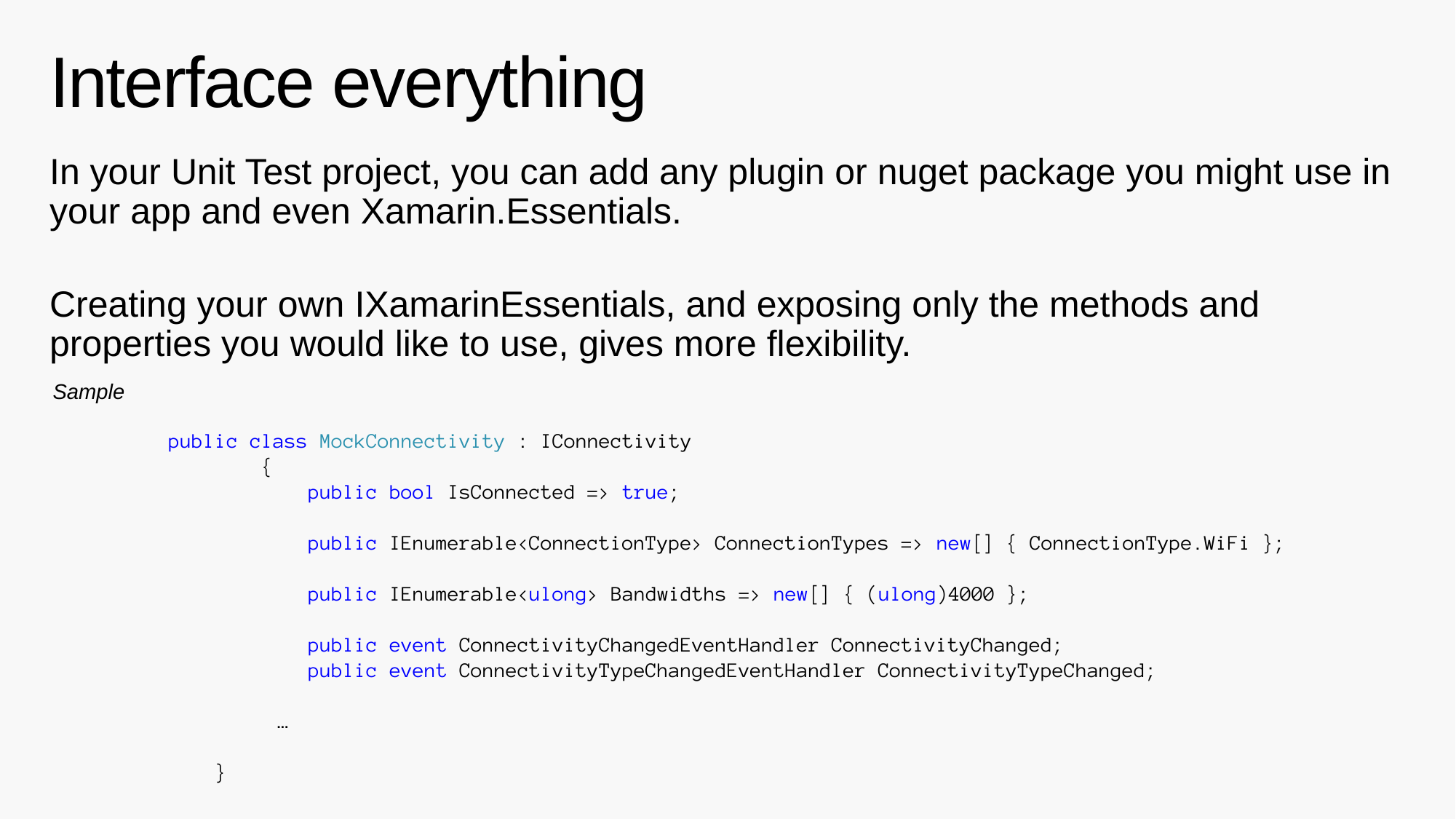

# Interface everything
In your Unit Test project, you can add any plugin or nuget package you might use in your app and even Xamarin.Essentials.

Creating your own IXamarinEssentials, and exposing only the methods and properties you would like to use, gives more flexibility.
Sample
public class MockConnectivity : IConnectivity
        {
            public bool IsConnected => true;

            public IEnumerable<ConnectionType> ConnectionTypes => new[] { ConnectionType.WiFi };

            public IEnumerable<ulong> Bandwidths => new[] { (ulong)4000 };

            public event ConnectivityChangedEventHandler ConnectivityChanged;
            public event ConnectivityTypeChangedEventHandler ConnectivityTypeChanged;

	…

    }